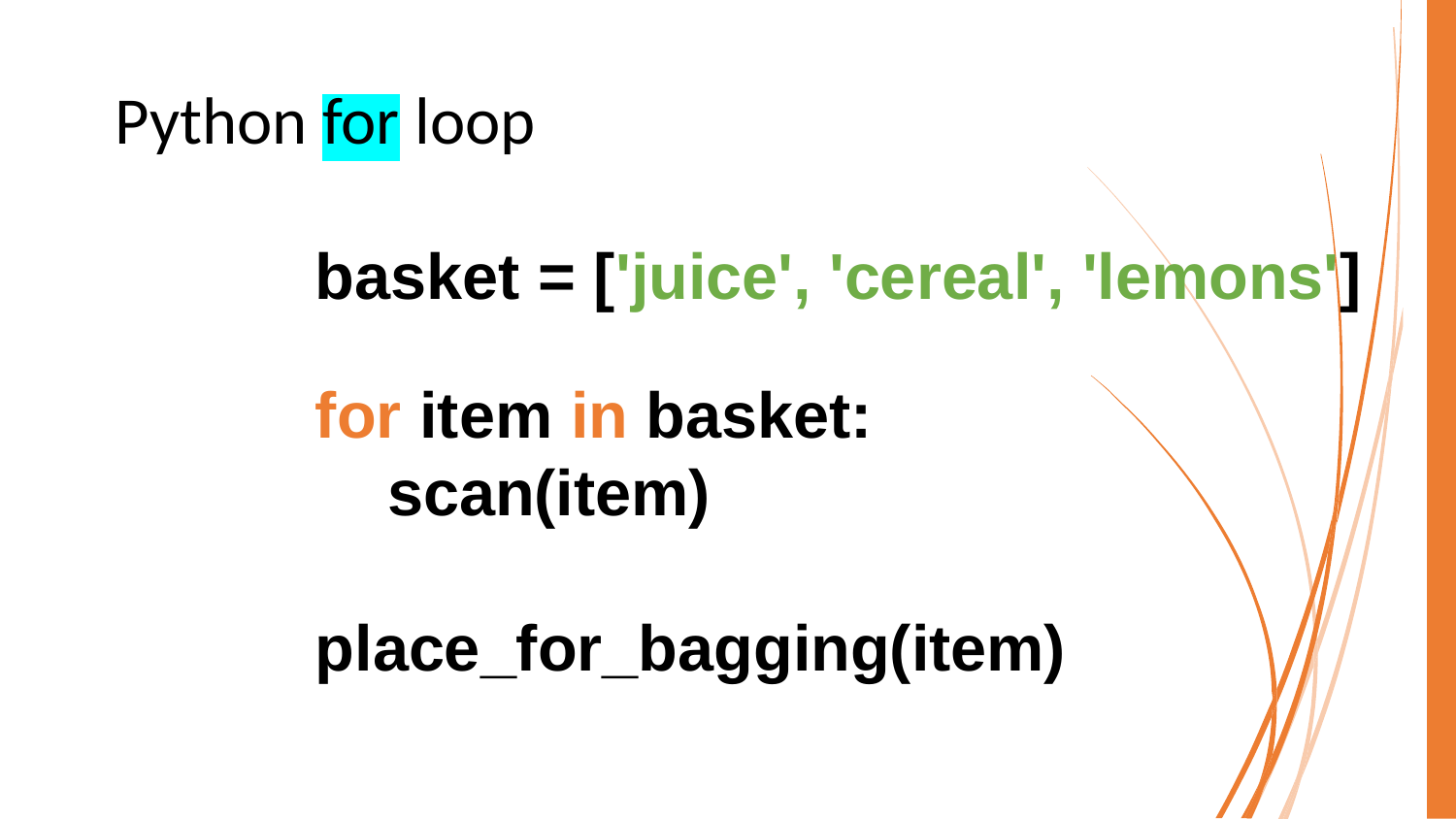

# Python for loop
basket = ['juice', 'cereal', 'lemons']
for item in basket:
    scan(item)
    place_for_bagging(item)